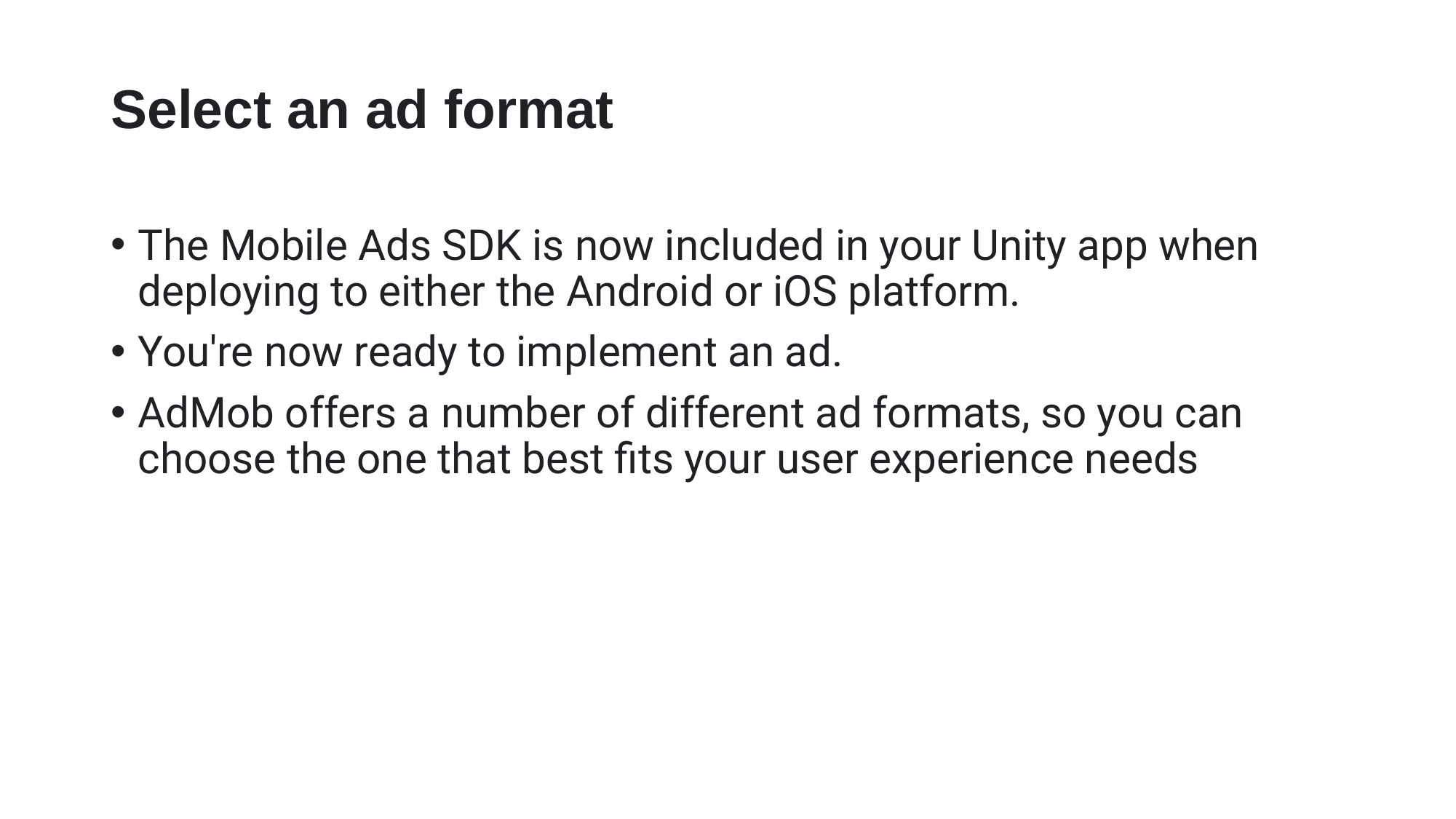

# Select an ad format

The Mobile Ads SDK is now included in your Unity app when deploying to either the Android or iOS platform.
You're now ready to implement an ad.
AdMob offers a number of different ad formats, so you can choose the one that best fits your user experience needs